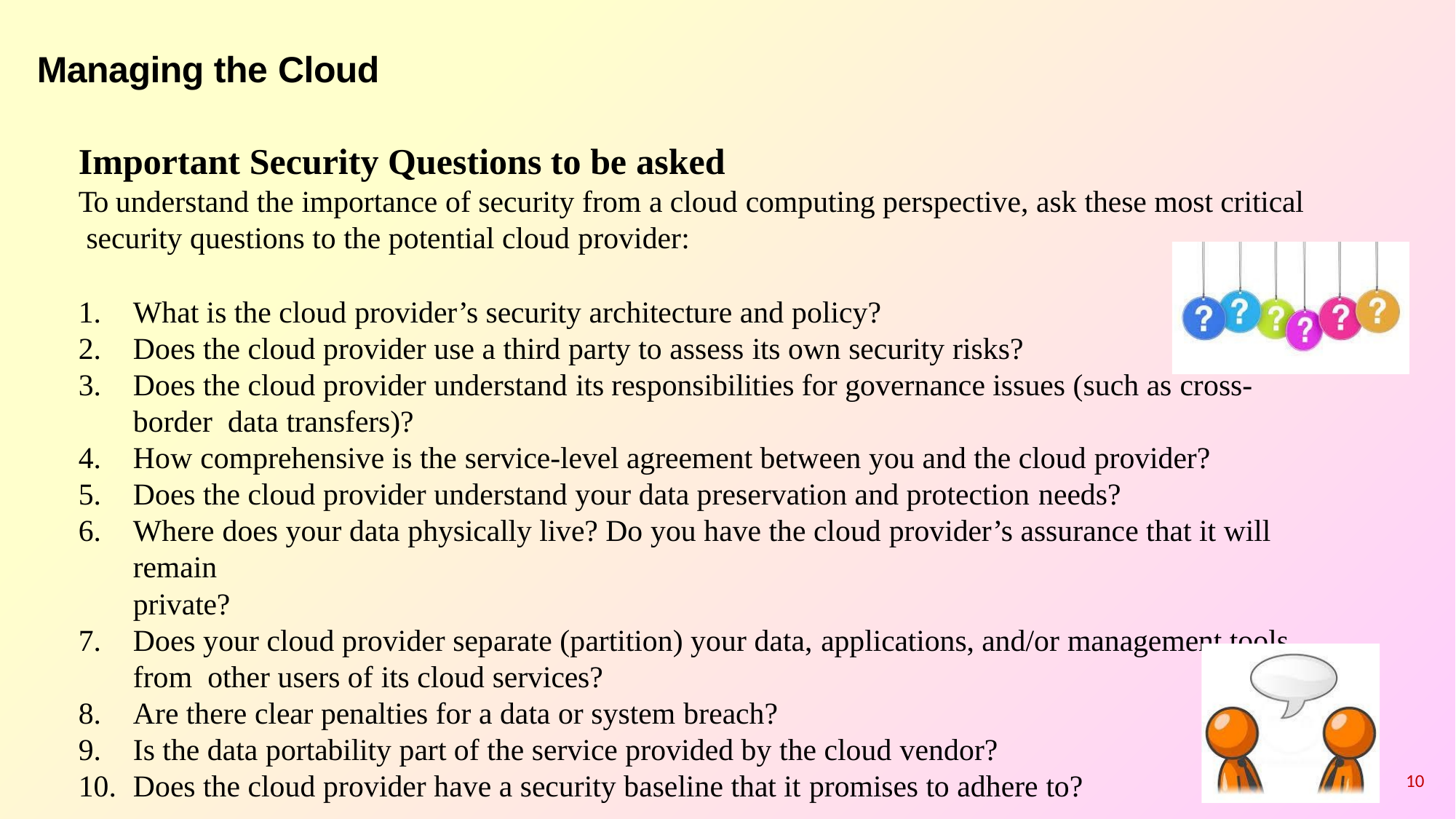

# Managing the Cloud
Important Security Questions to be asked
To understand the importance of security from a cloud computing perspective, ask these most critical  security questions to the potential cloud provider:

What is the cloud provider’s security architecture and policy?
Does the cloud provider use a third party to assess its own security risks?
Does the cloud provider understand its responsibilities for governance issues (such as cross-border  data transfers)?
How comprehensive is the service-level agreement between you and the cloud provider?
Does the cloud provider understand your data preservation and protection needs?
Where does your data physically live? Do you have the cloud provider’s assurance that it will remain
private?
Does your cloud provider separate (partition) your data, applications, and/or management tools from  other users of its cloud services?
Are there clear penalties for a data or system breach?
Is the data portability part of the service provided by the cloud vendor?
Does the cloud provider have a security baseline that it promises to adhere to?

10